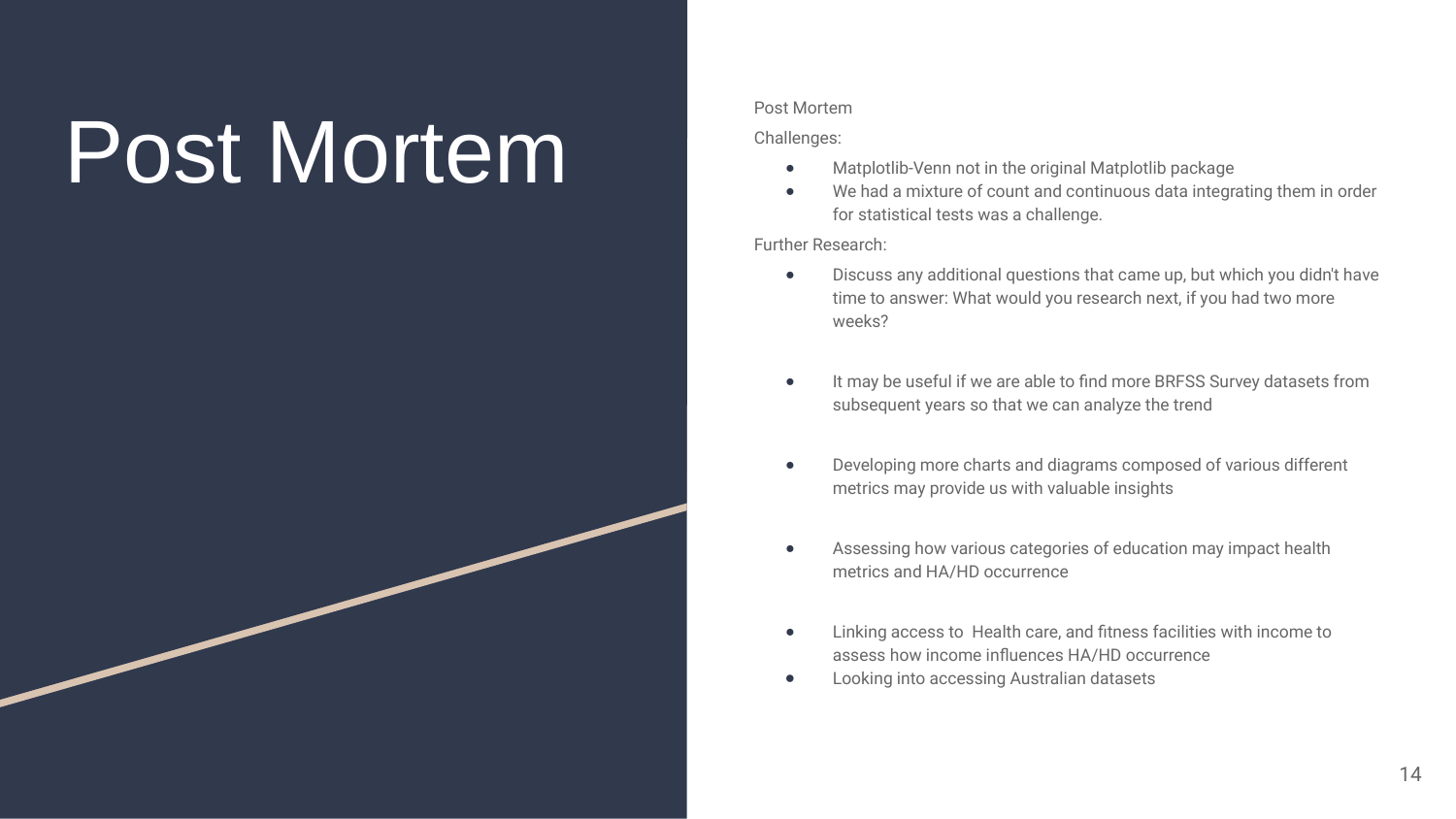

# Post Mortem
Post Mortem
Challenges:
Matplotlib-Venn not in the original Matplotlib package
We had a mixture of count and continuous data integrating them in order for statistical tests was a challenge.
Further Research:
Discuss any additional questions that came up, but which you didn't have time to answer: What would you research next, if you had two more weeks?

It may be useful if we are able to find more BRFSS Survey datasets from subsequent years so that we can analyze the trend

Developing more charts and diagrams composed of various different metrics may provide us with valuable insights

Assessing how various categories of education may impact health metrics and HA/HD occurrence

Linking access to  Health care, and fitness facilities with income to assess how income influences HA/HD occurrence
Looking into accessing Australian datasets

14